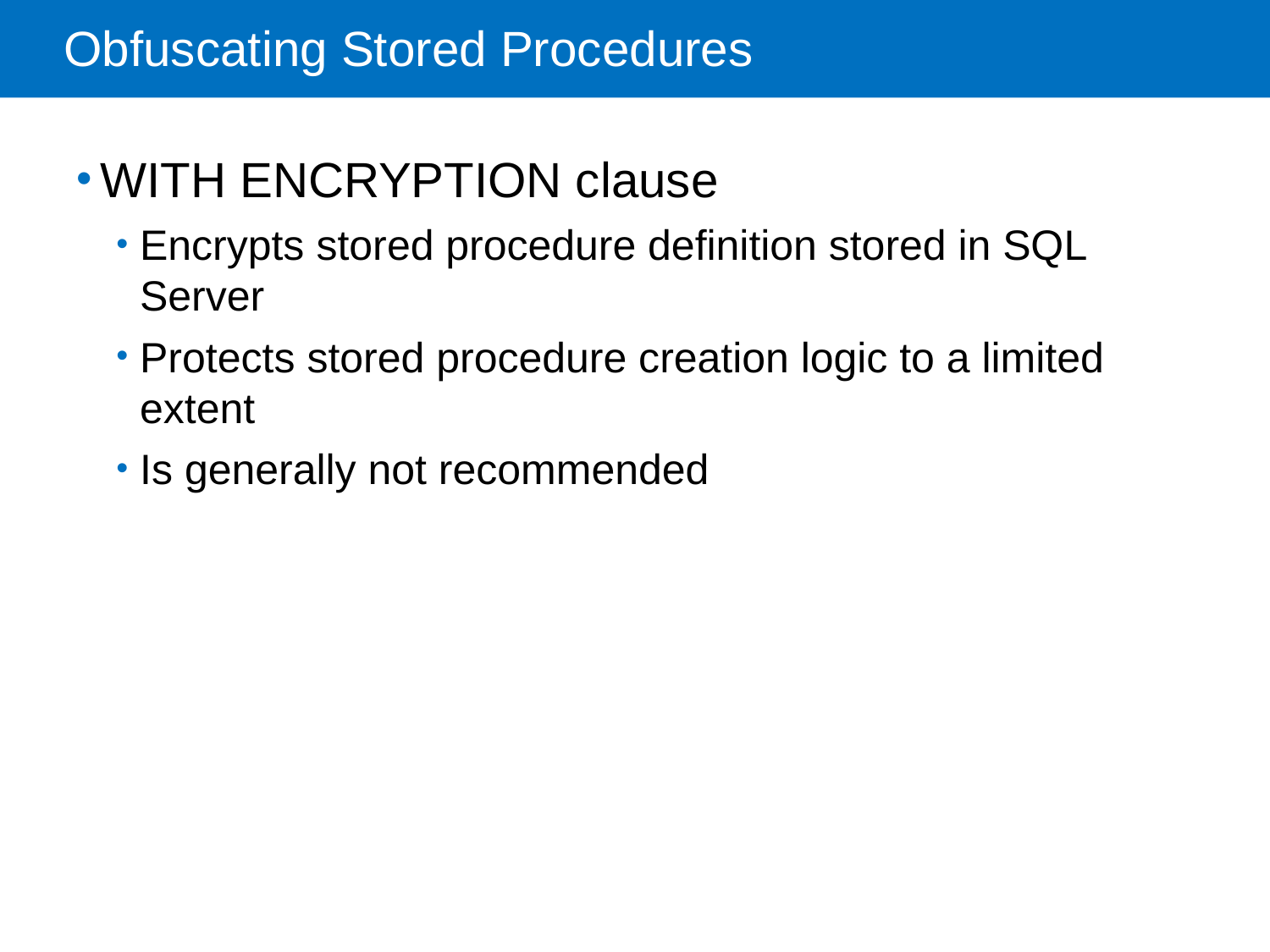

# Obfuscating Stored Procedures
WITH ENCRYPTION clause
Encrypts stored procedure definition stored in SQL Server
Protects stored procedure creation logic to a limited extent
Is generally not recommended